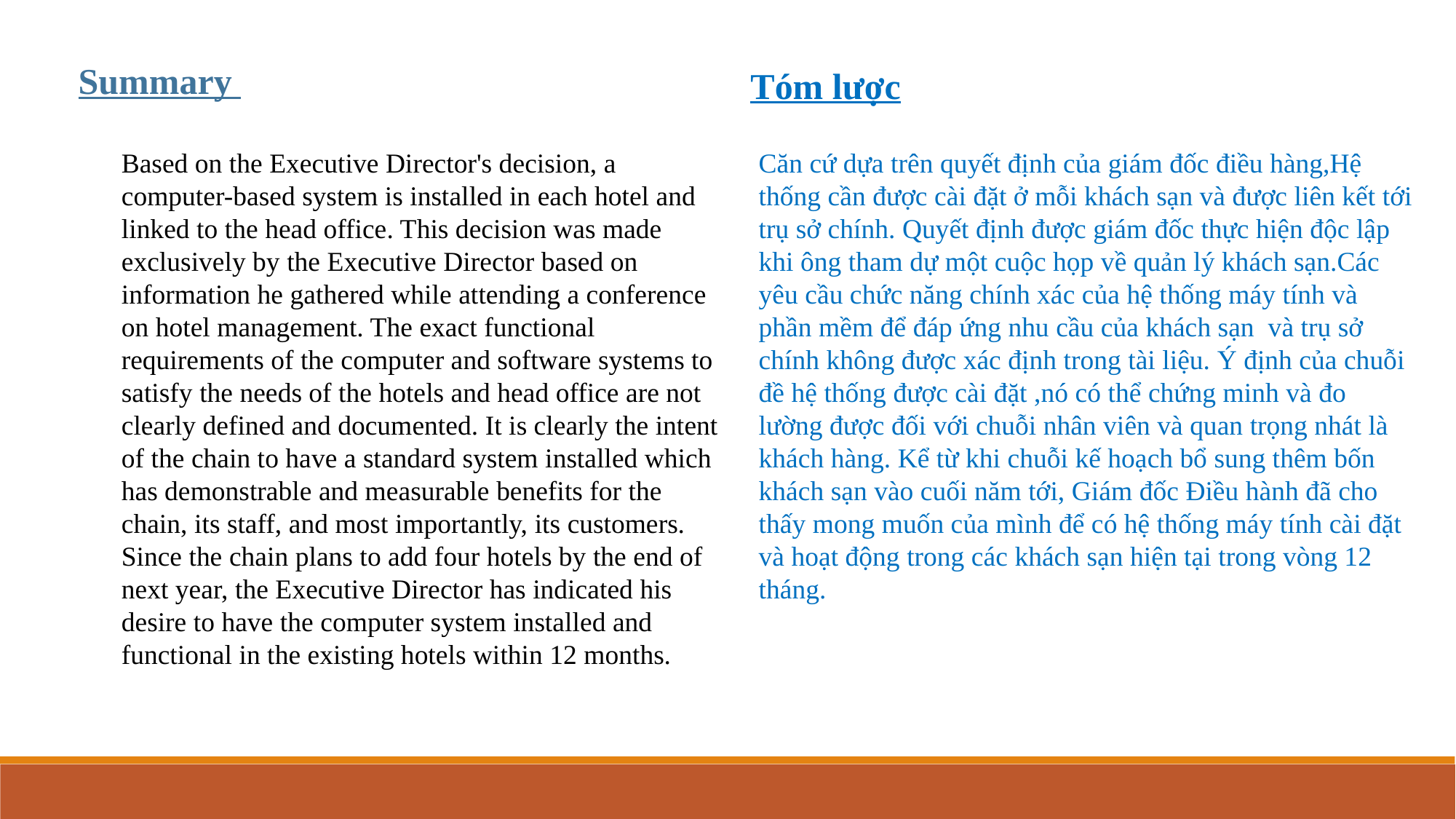

Summary
Tóm lược
Based on the Executive Director's decision, a computer-based system is installed in each hotel and linked to the head office. This decision was made exclusively by the Executive Director based on information he gathered while attending a conference on hotel management. The exact functional requirements of the computer and software systems to satisfy the needs of the hotels and head office are not clearly defined and documented. It is clearly the intent of the chain to have a standard system installed which has demonstrable and measurable benefits for the chain, its staff, and most importantly, its customers. Since the chain plans to add four hotels by the end of next year, the Executive Director has indicated his desire to have the computer system installed and functional in the existing hotels within 12 months.
Căn cứ dựa trên quyết định của giám đốc điều hàng,Hệ thống cần được cài đặt ở mỗi khách sạn và được liên kết tới trụ sở chính. Quyết định được giám đốc thực hiện độc lập khi ông tham dự một cuộc họp về quản lý khách sạn.Các yêu cầu chức năng chính xác của hệ thống máy tính và phần mềm để đáp ứng nhu cầu của khách sạn  và trụ sở chính không được xác định trong tài liệu. Ý định của chuỗi đề hệ thống được cài đặt ,nó có thể chứng minh và đo lường được đối với chuỗi nhân viên và quan trọng nhát là khách hàng. Kể từ khi chuỗi kế hoạch bổ sung thêm bốn khách sạn vào cuối năm tới, Giám đốc Điều hành đã cho thấy mong muốn của mình để có hệ thống máy tính cài đặt và hoạt động trong các khách sạn hiện tại trong vòng 12 tháng.